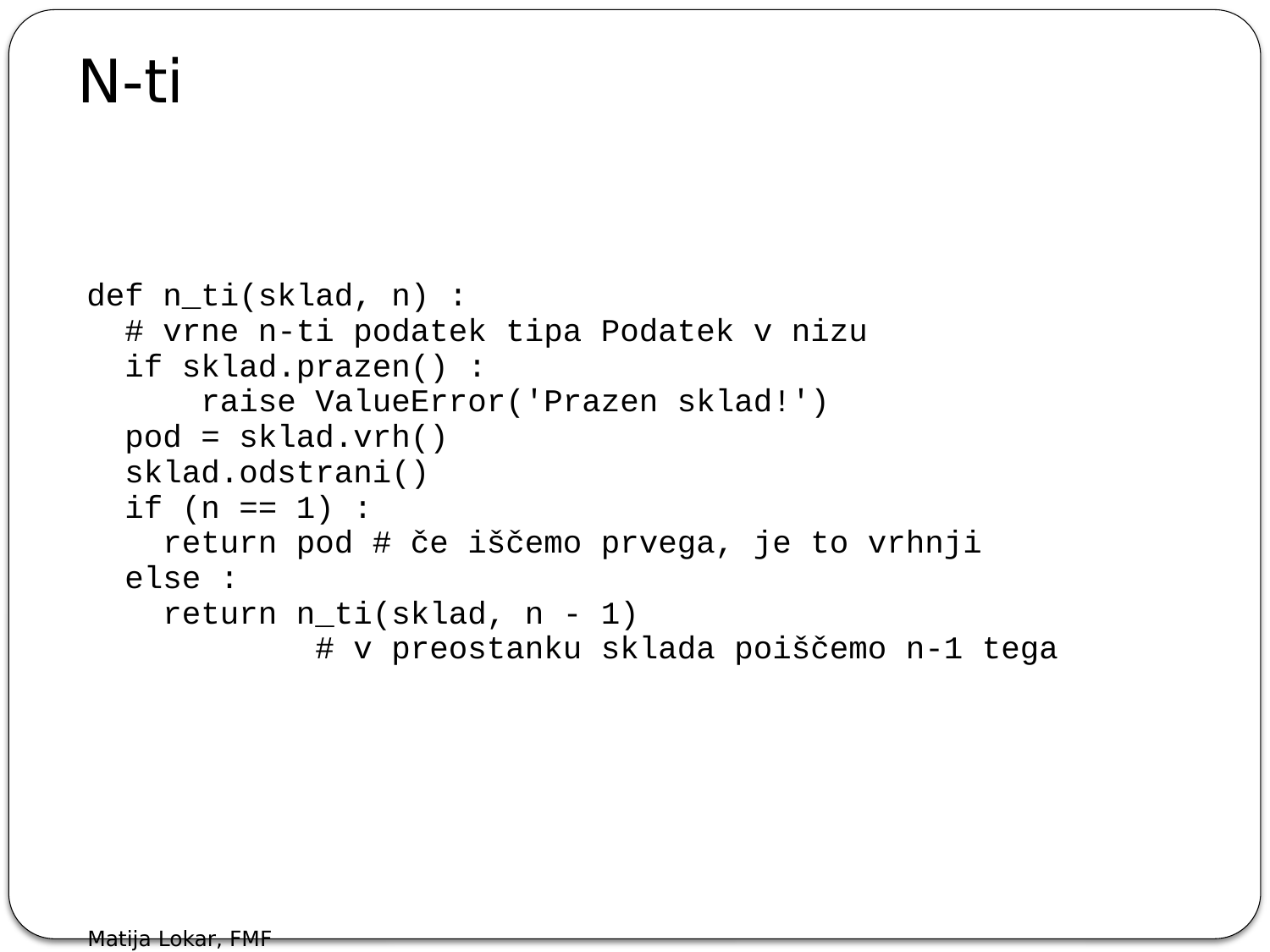

N-ti

def n_ti(sklad, n) :
  # vrne n-ti podatek tipa Podatek v nizu
  if sklad.prazen() :
      raise ValueError('Prazen sklad!')
  pod = sklad.vrh()
  sklad.odstrani()
  if (n == 1) :
    return pod # če iščemo prvega, je to vrhnji
  else :
    return n_ti(sklad, n - 1)
            # v preostanku sklada poiščemo n-1 tega

Matija Lokar, FMF